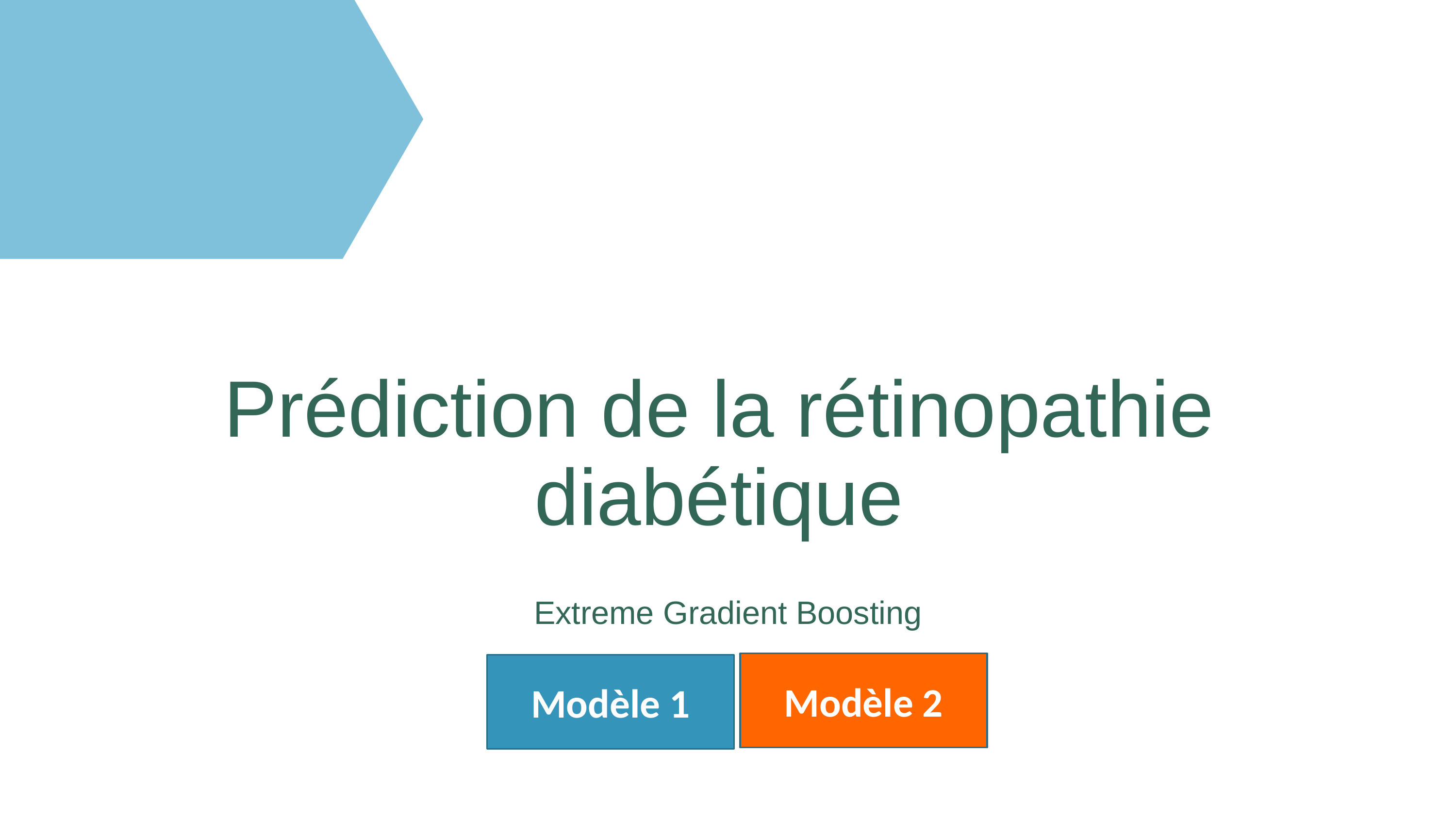

Prédiction de la rétinopathie diabétique
Extreme Gradient Boosting
Modèle 2
Modèle 1